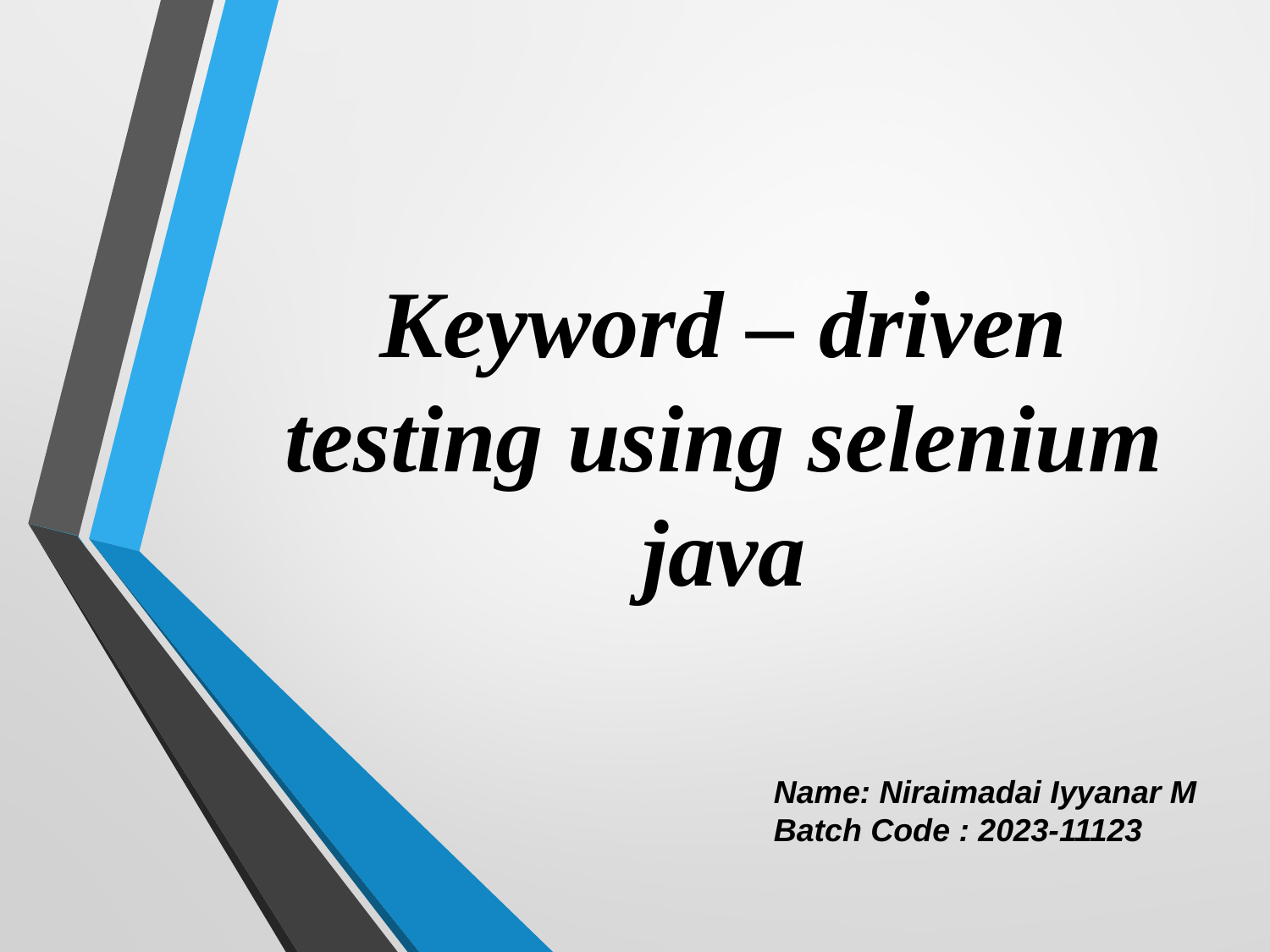

# Keyword – driven testing using selenium java
Name: Niraimadai Iyyanar M
Batch Code : 2023-11123